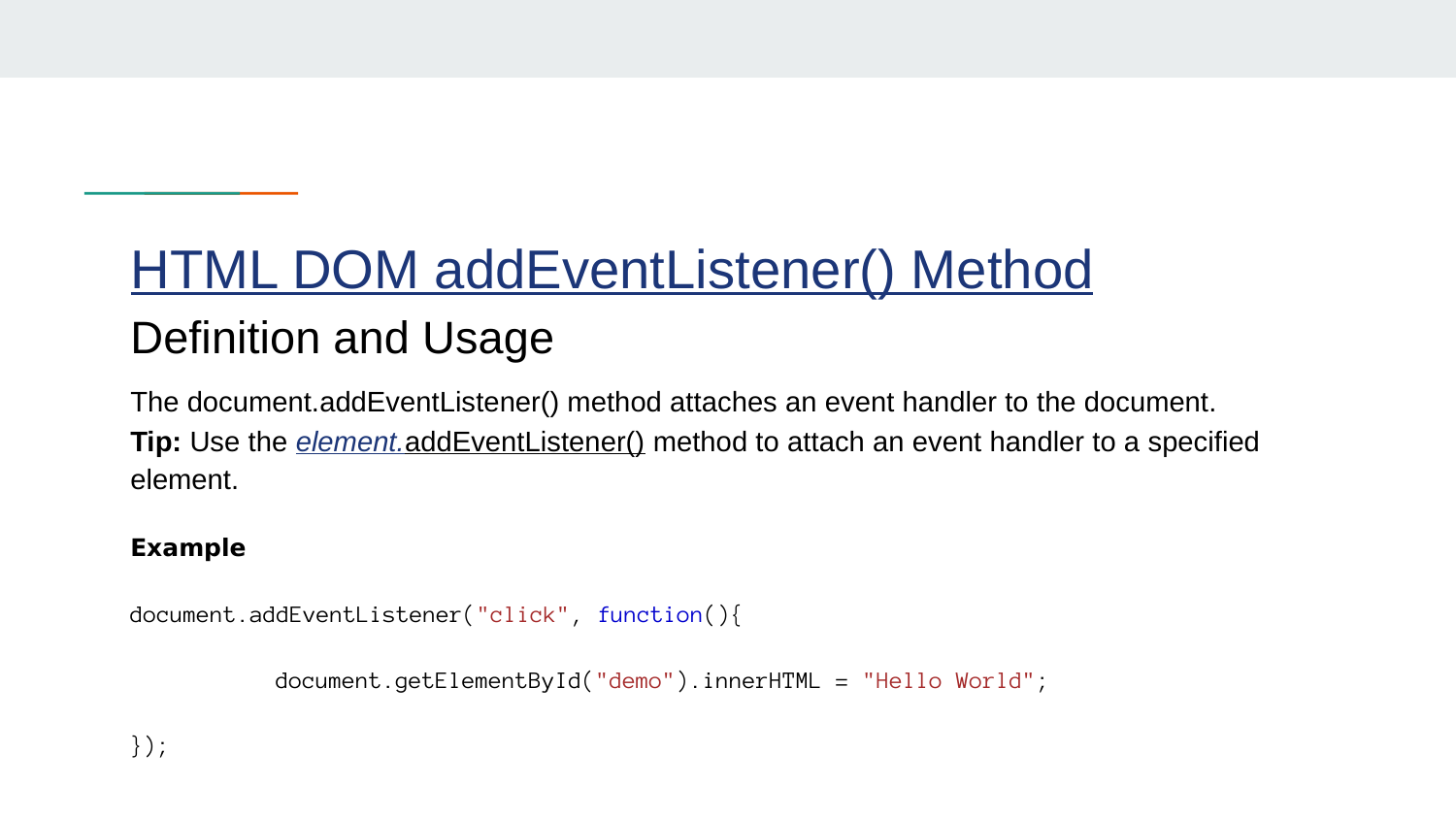

# HTML DOM addEventListener() Method

Definition and Usage
The document.addEventListener() method attaches an event handler to the document.
Tip: Use the element.addEventListener() method to attach an event handler to a specified element.
Example
document.addEventListener("click", function(){
	document.getElementById("demo").innerHTML = "Hello World";
});